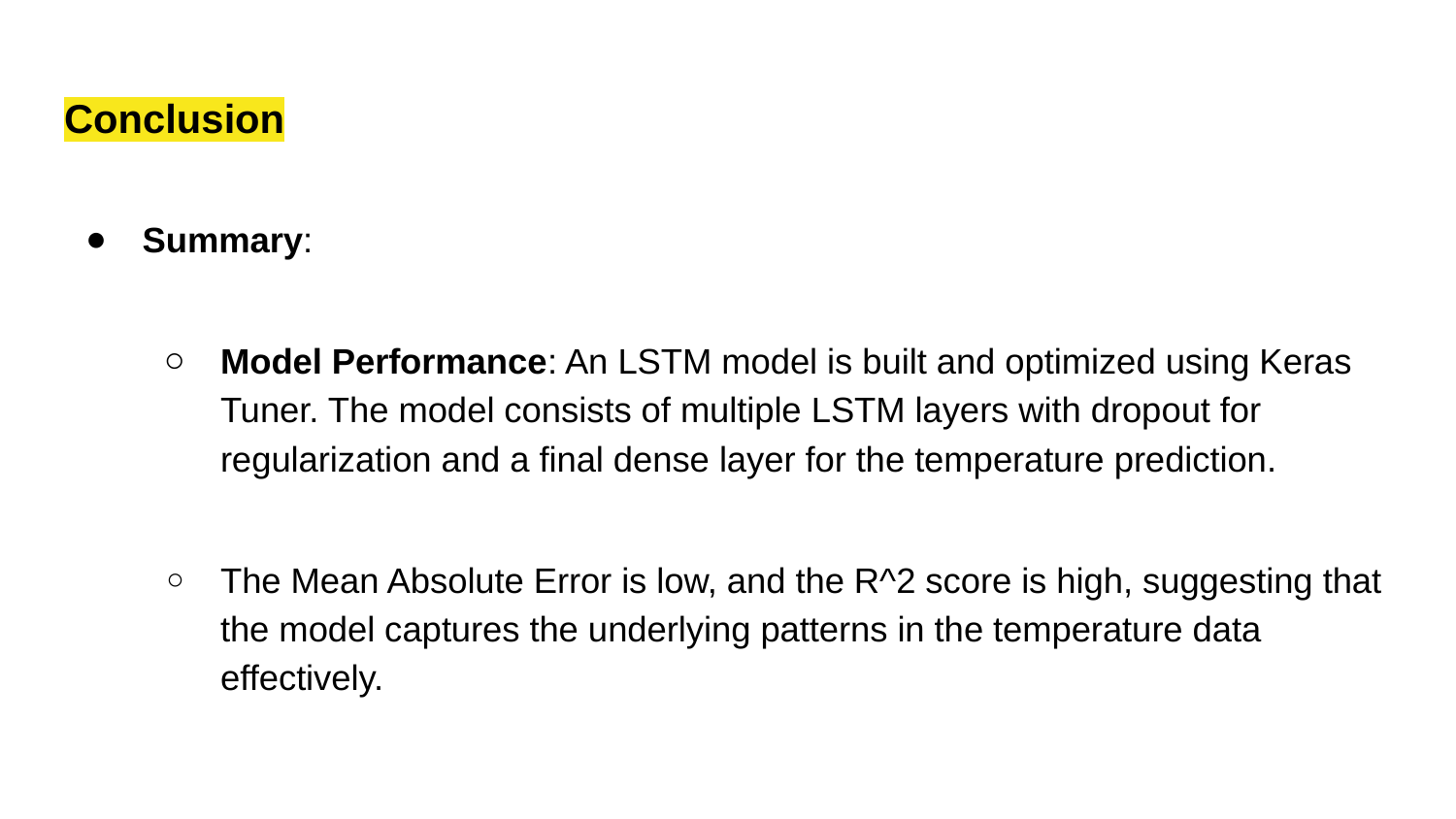

# Conclusion
Summary:

Model Performance: An LSTM model is built and optimized using Keras Tuner. The model consists of multiple LSTM layers with dropout for regularization and a final dense layer for the temperature prediction.

The Mean Absolute Error is low, and the R^2 score is high, suggesting that the model captures the underlying patterns in the temperature data effectively.